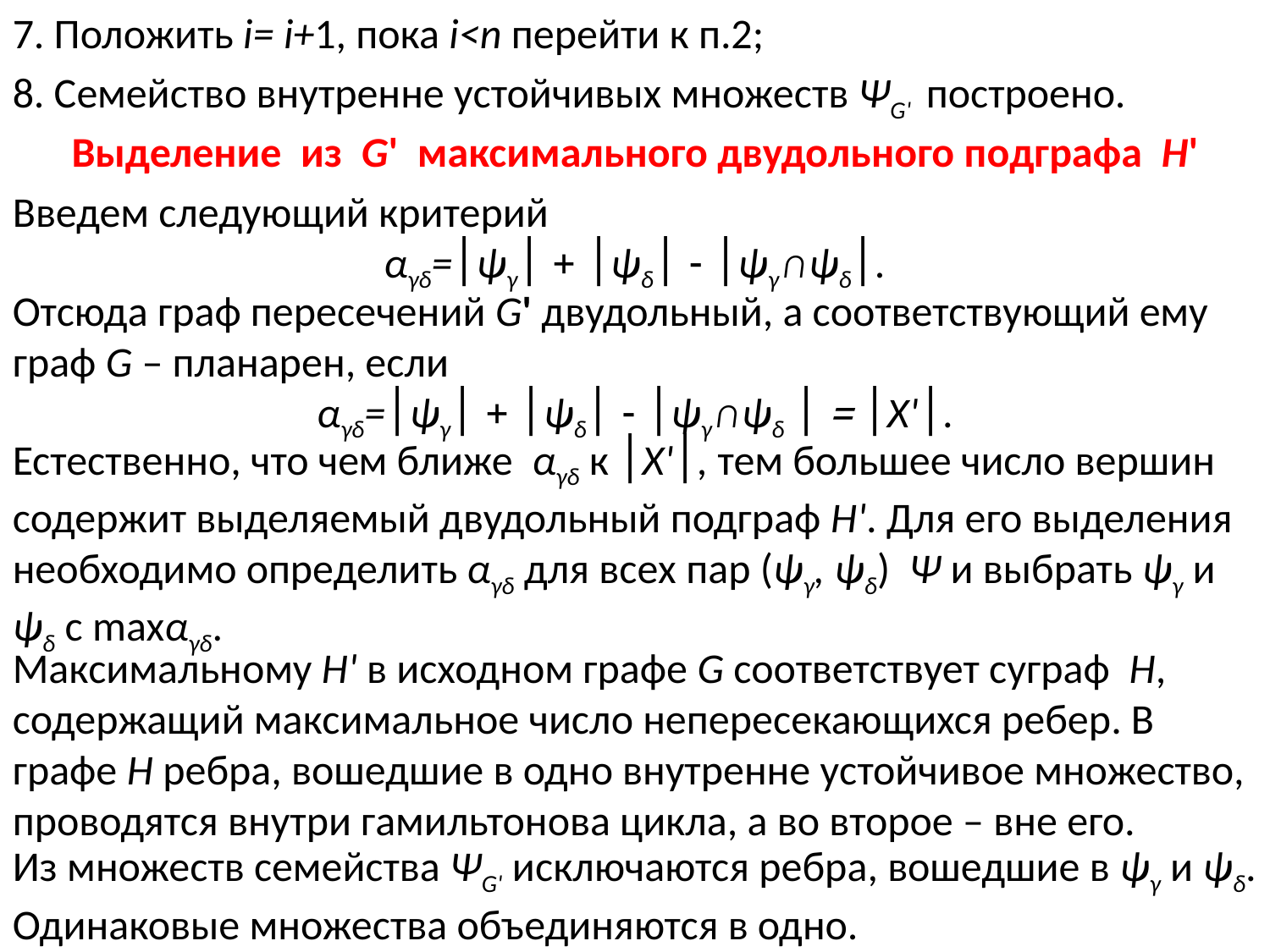

7. Положить i= i+1, пока i<n перейти к п.2;
8. Семейство внутренне устойчивых множеств ΨG'  построено.
Выделение  из  G'  максимального двудольного подграфа  H'
Введем следующий критерий
αγδ=׀ψγ׀ + ׀ψδ׀ - ׀ψγ∩ψδ׀.
Отсюда граф пересечений G' двудольный, а соответствующий ему граф G – планарен, если
αγδ=׀ψγ׀ + ׀ψδ׀ - ׀ψγ∩ψδ ׀ = ׀Х'׀.
Естественно, что чем ближе  αγδ к ׀Х'׀, тем большее число вершин содержит выделяемый двудольный подграф H'. Для его выделения необходимо определить αγδ для всех пар (ψγ, ψδ)  Ψ и выбрать ψγ и ψδ с maxαγδ.
Максимальному H' в исходном графе G соответствует суграф  H, содержащий максимальное число непересекающихся ребер. В графе H ребра, вошедшие в одно внутренне устойчивое множество, проводятся внутри гамильтонова цикла, а во второе – вне его.
Из множеств семейства ΨG' исключаются ребра, вошедшие в ψγ и ψδ. Одинаковые множества объединяются в одно.